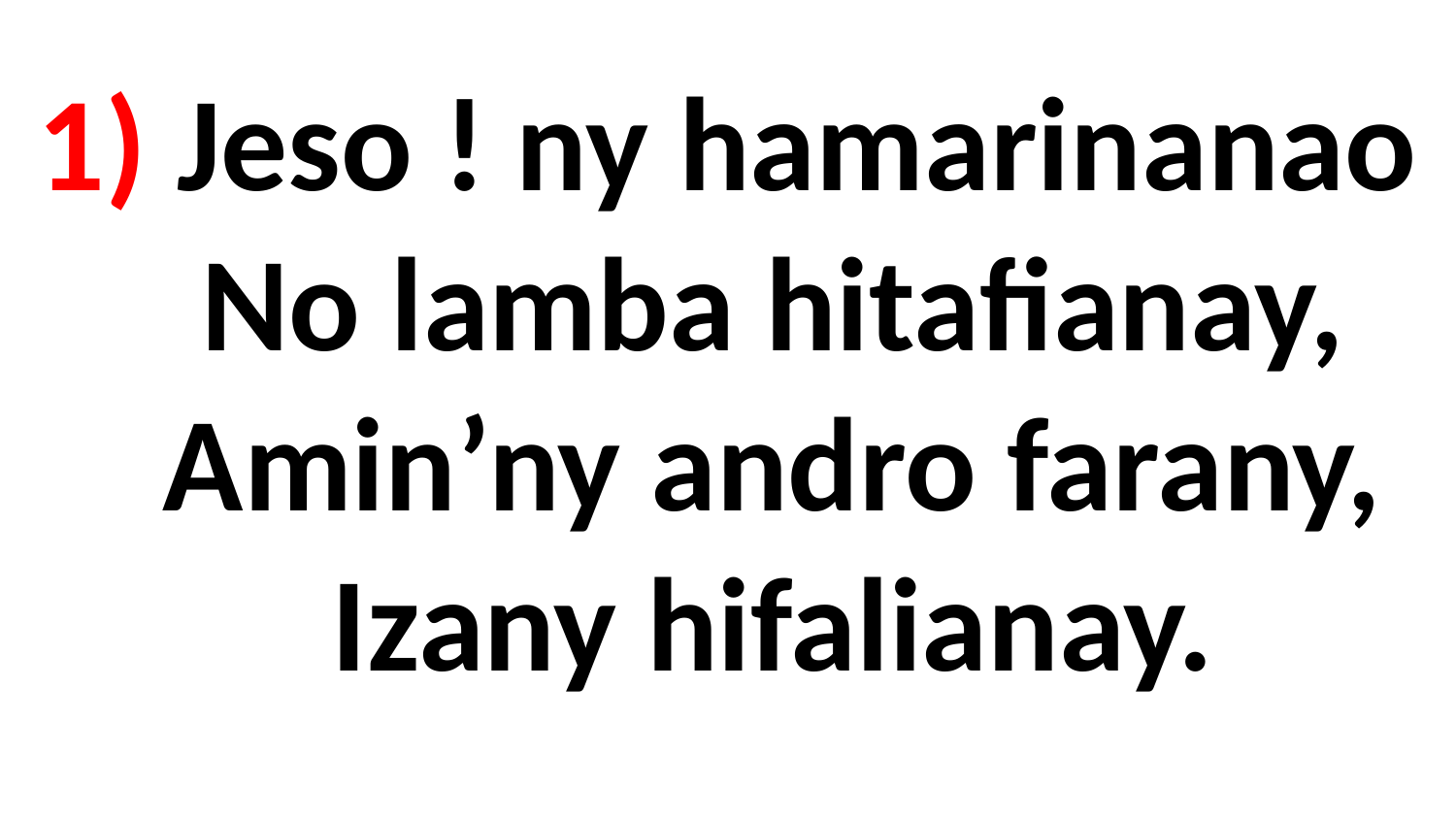

# 1) Jeso ! ny hamarinanao No lamba hitafianay, Amin’ny andro farany, Izany hifalianay.